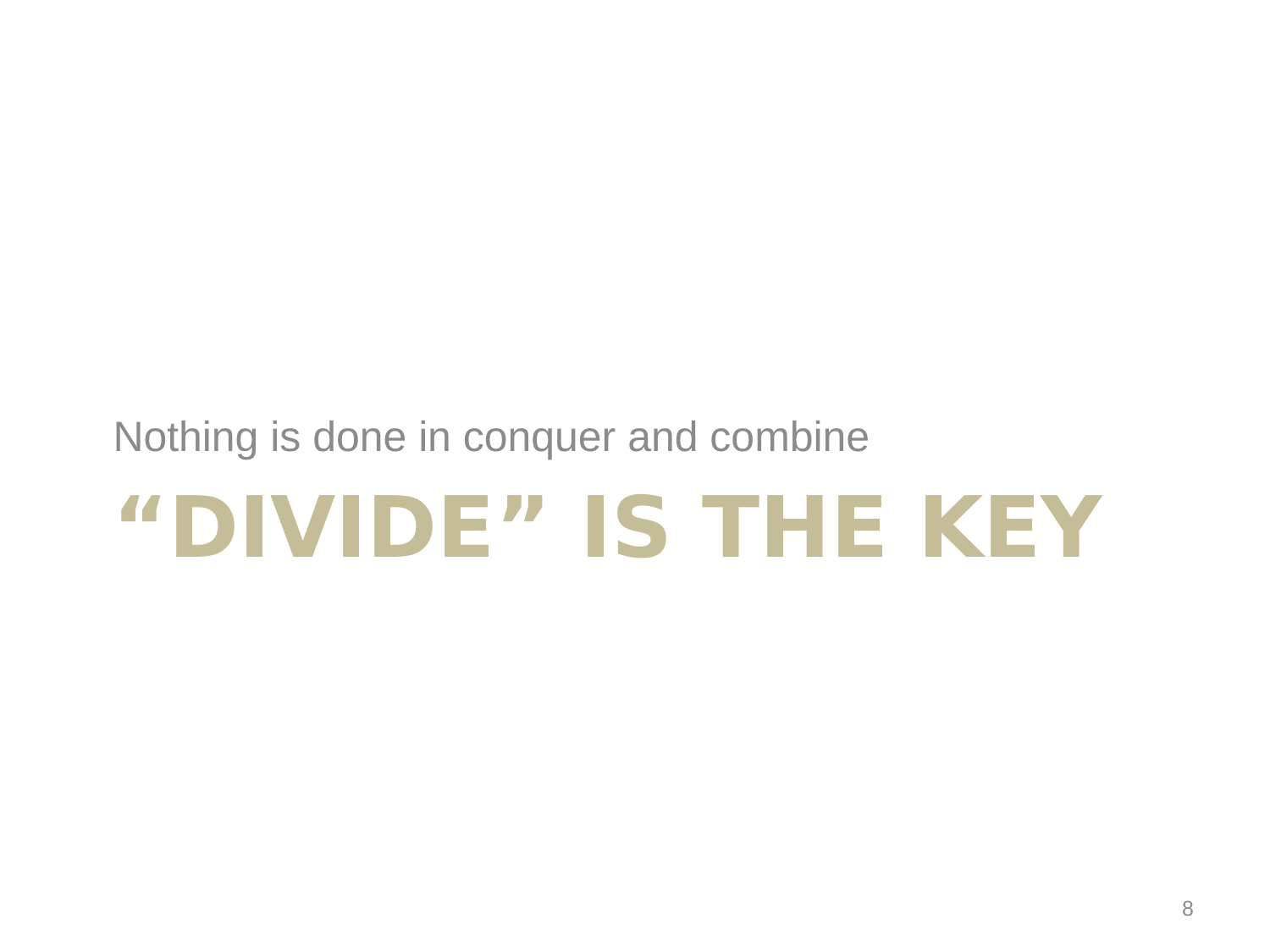

Nothing is done in conquer and combine
# “Divide” is the key
8